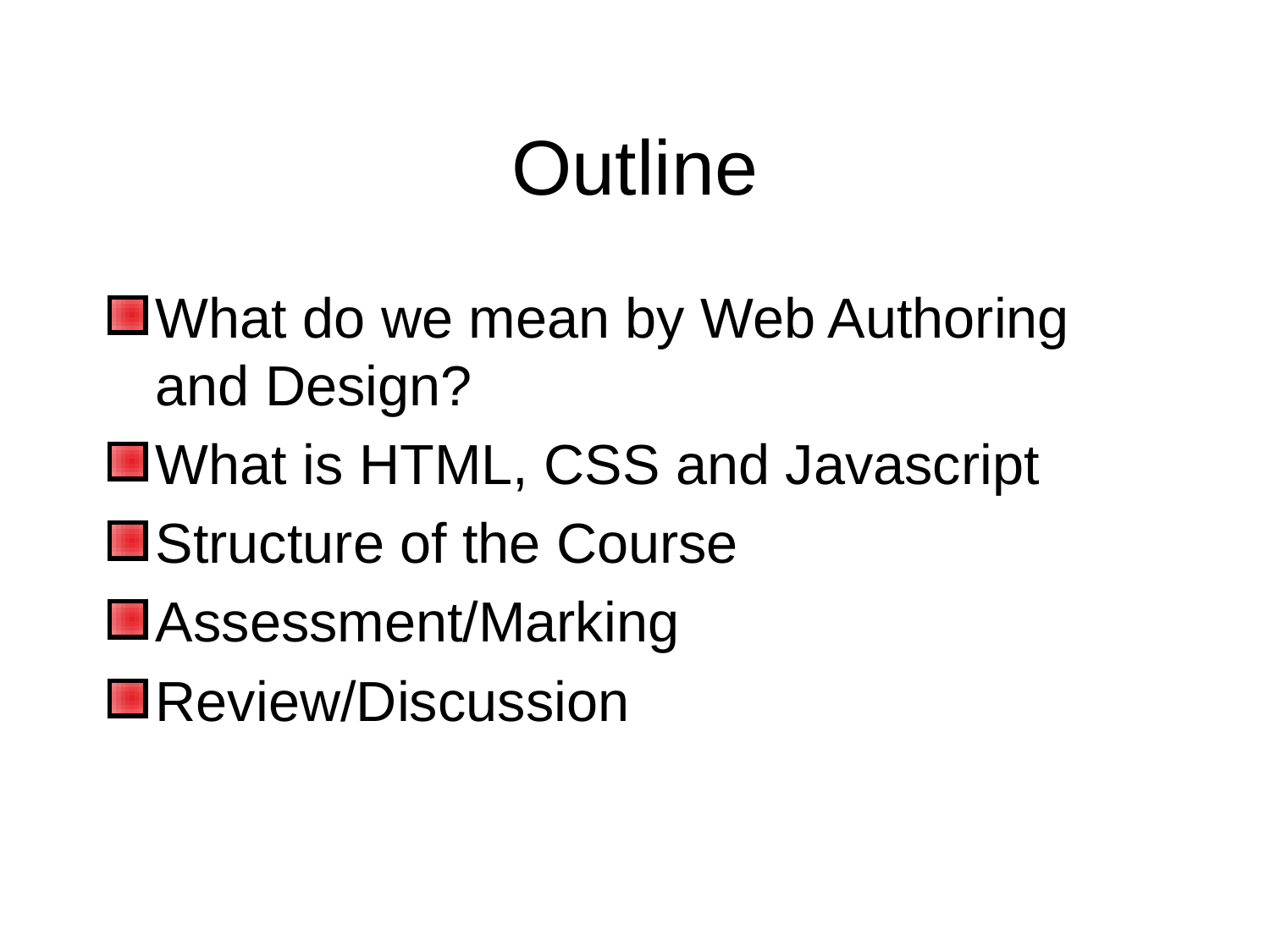

# Outline
What do we mean by Web Authoring and Design?
What is HTML, CSS and Javascript
Structure of the Course
Assessment/Marking
Review/Discussion